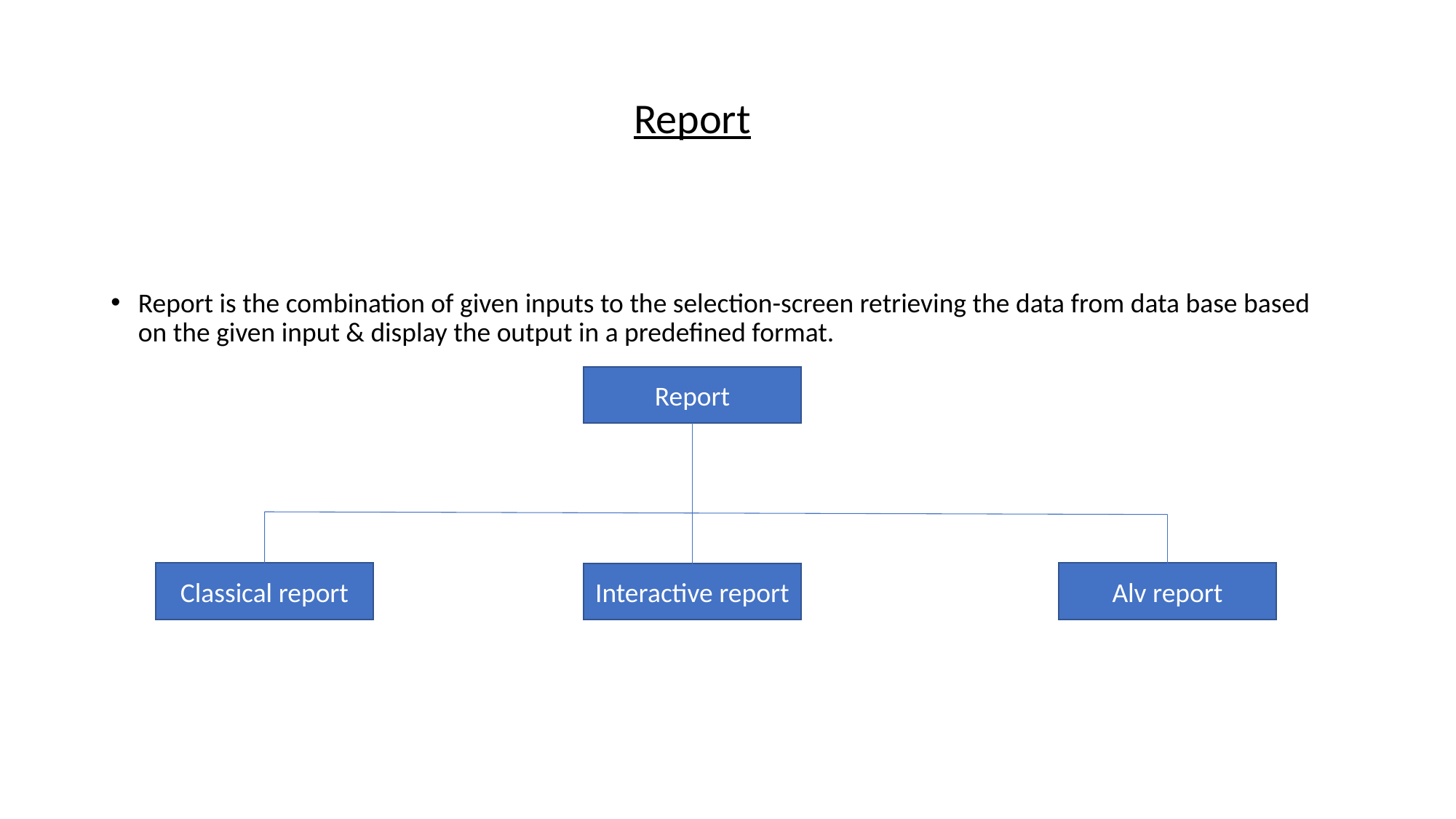

# Report
Report is the combination of given inputs to the selection-screen retrieving the data from data base based on the given input & display the output in a predefined format.

Report
Classical report
Alv report
Interactive report